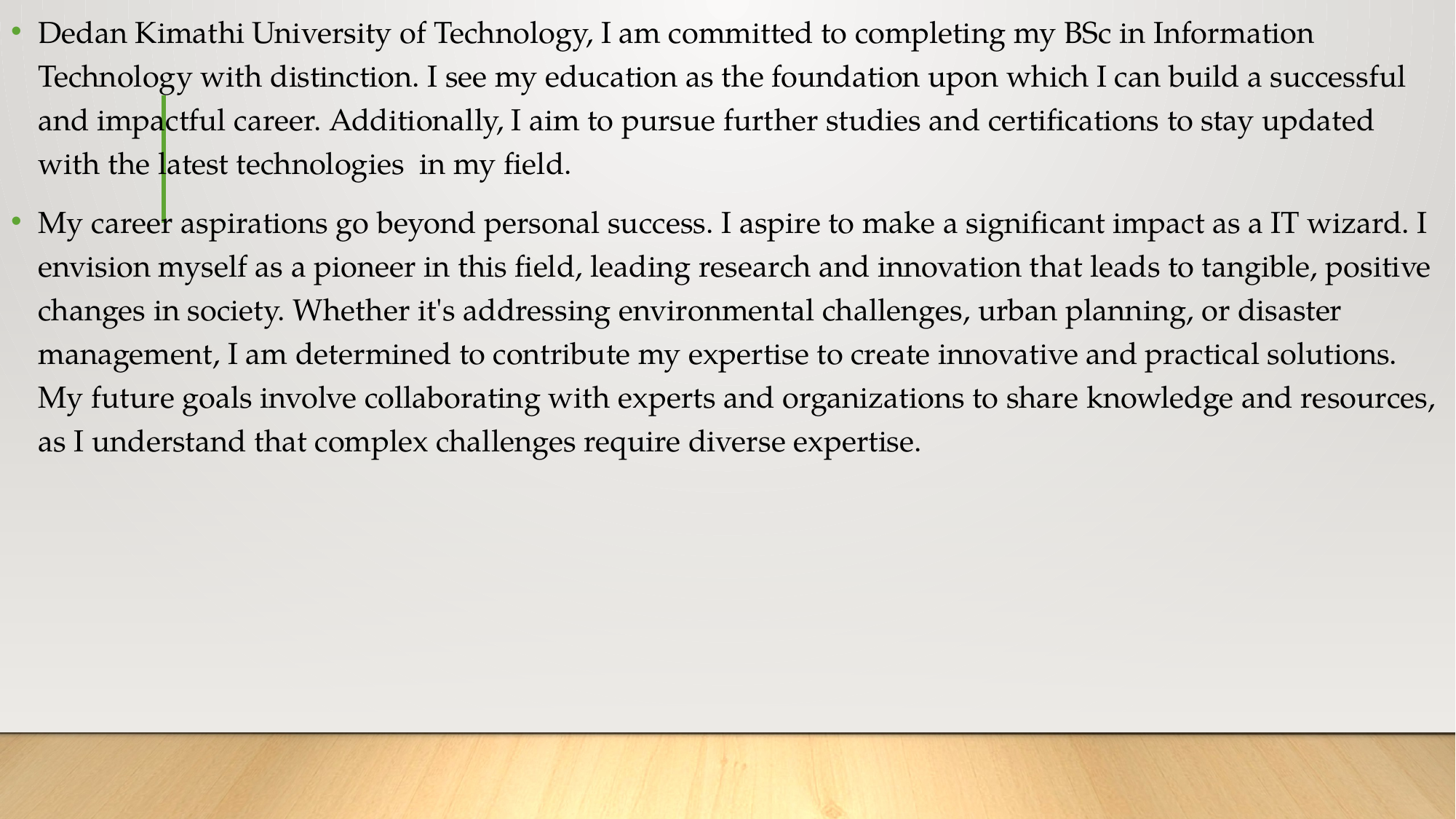

Dedan Kimathi University of Technology, I am committed to completing my BSc in Information Technology with distinction. I see my education as the foundation upon which I can build a successful and impactful career. Additionally, I aim to pursue further studies and certifications to stay updated with the latest technologies  in my field.
My career aspirations go beyond personal success. I aspire to make a significant impact as a IT wizard. I envision myself as a pioneer in this field, leading research and innovation that leads to tangible, positive changes in society. Whether it's addressing environmental challenges, urban planning, or disaster management, I am determined to contribute my expertise to create innovative and practical solutions. My future goals involve collaborating with experts and organizations to share knowledge and resources, as I understand that complex challenges require diverse expertise.